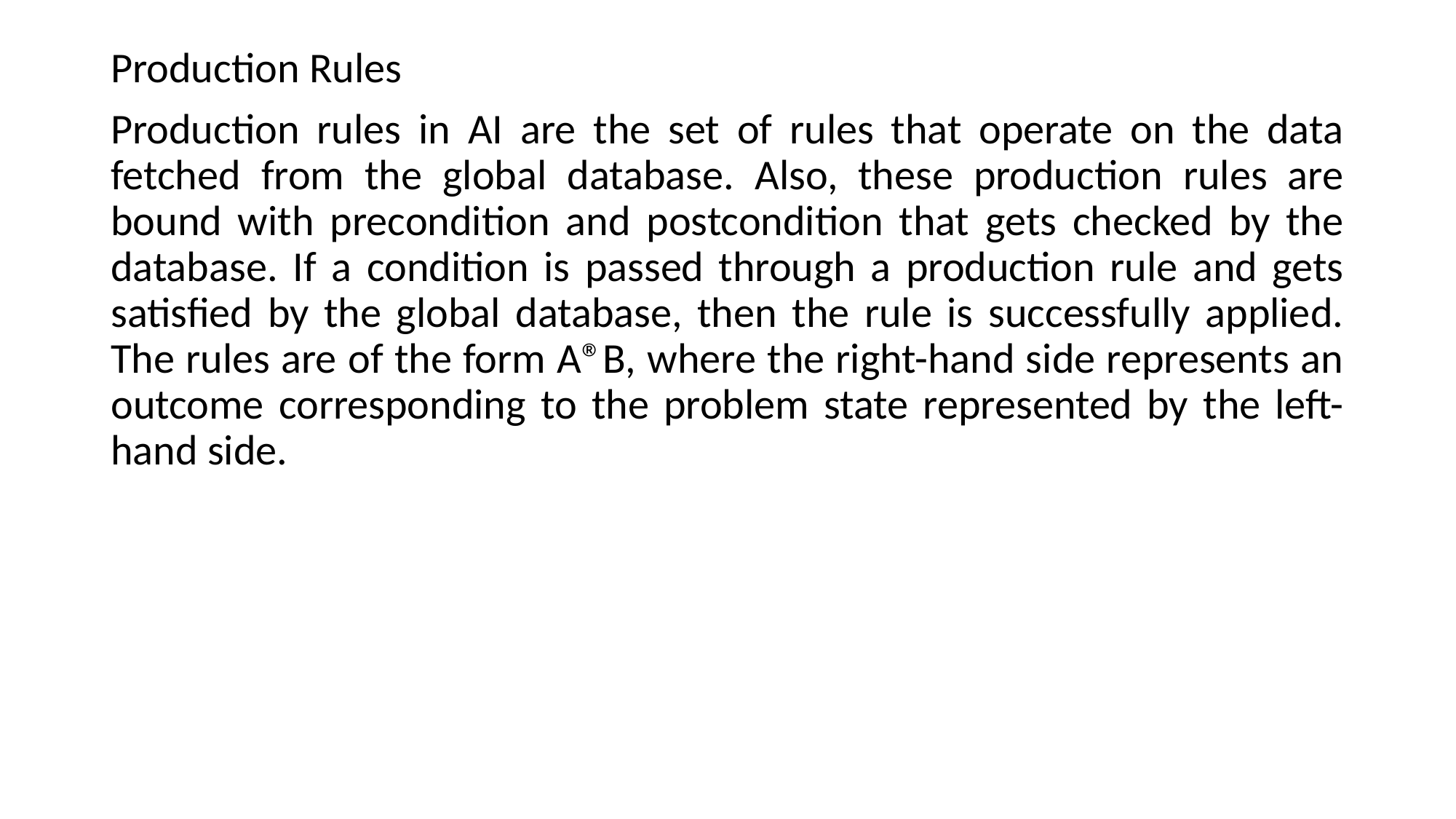

Production Rules
Production rules in AI are the set of rules that operate on the data fetched from the global database. Also, these production rules are bound with precondition and postcondition that gets checked by the database. If a condition is passed through a production rule and gets satisfied by the global database, then the rule is successfully applied. The rules are of the form A®B, where the right-hand side represents an outcome corresponding to the problem state represented by the left-hand side.